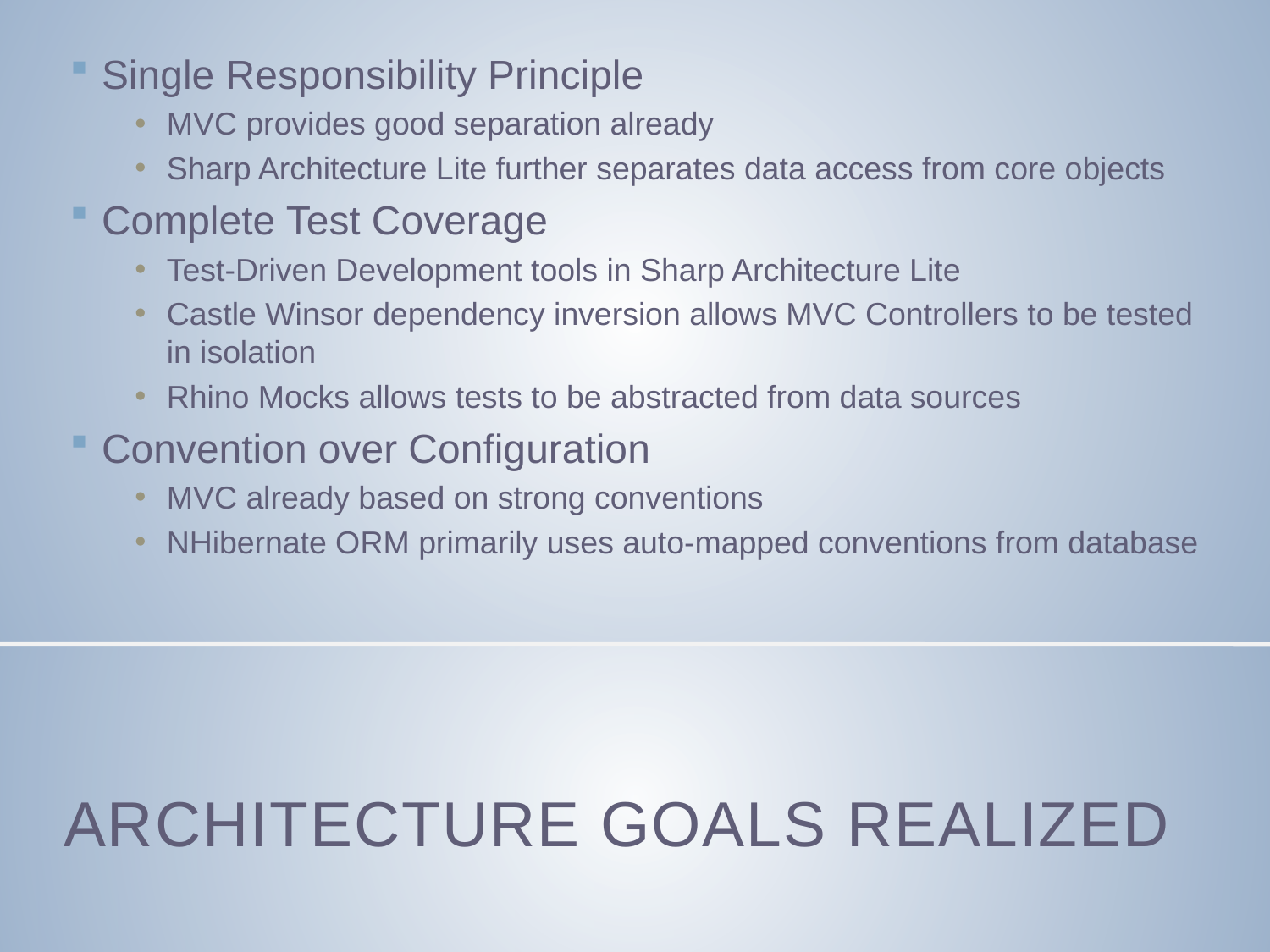

Single Responsibility Principle
MVC provides good separation already
Sharp Architecture Lite further separates data access from core objects
Complete Test Coverage
Test-Driven Development tools in Sharp Architecture Lite
Castle Winsor dependency inversion allows MVC Controllers to be tested in isolation
Rhino Mocks allows tests to be abstracted from data sources
Convention over Configuration
MVC already based on strong conventions
NHibernate ORM primarily uses auto-mapped conventions from database

# Architecture goals Realized